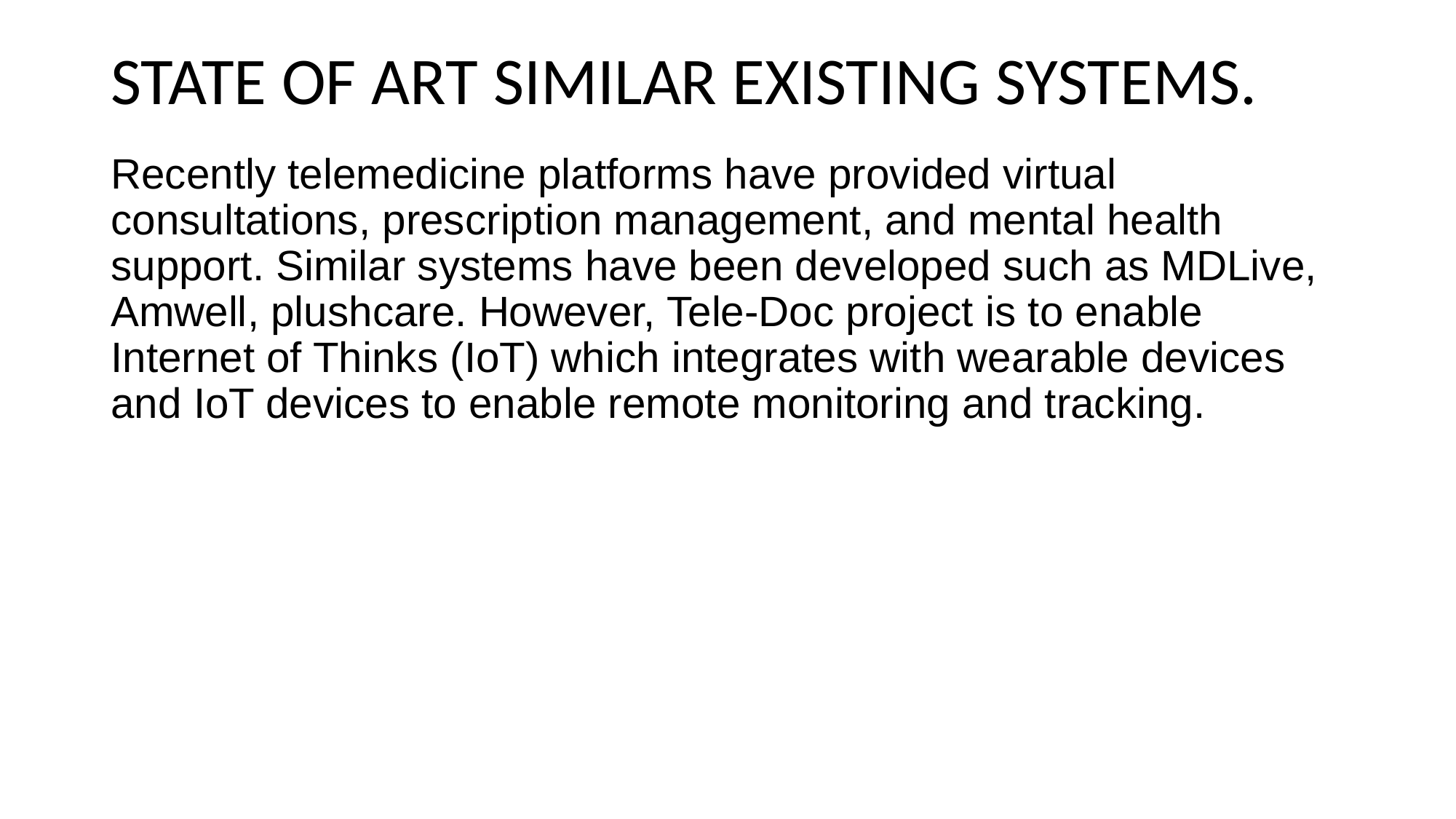

# STATE OF ART SIMILAR EXISTING SYSTEMS.
Recently telemedicine platforms have provided virtual consultations, prescription management, and mental health support. Similar systems have been developed such as MDLive, Amwell, plushcare. However, Tele-Doc project is to enable Internet of Thinks (IoT) which integrates with wearable devices and IoT devices to enable remote monitoring and tracking.